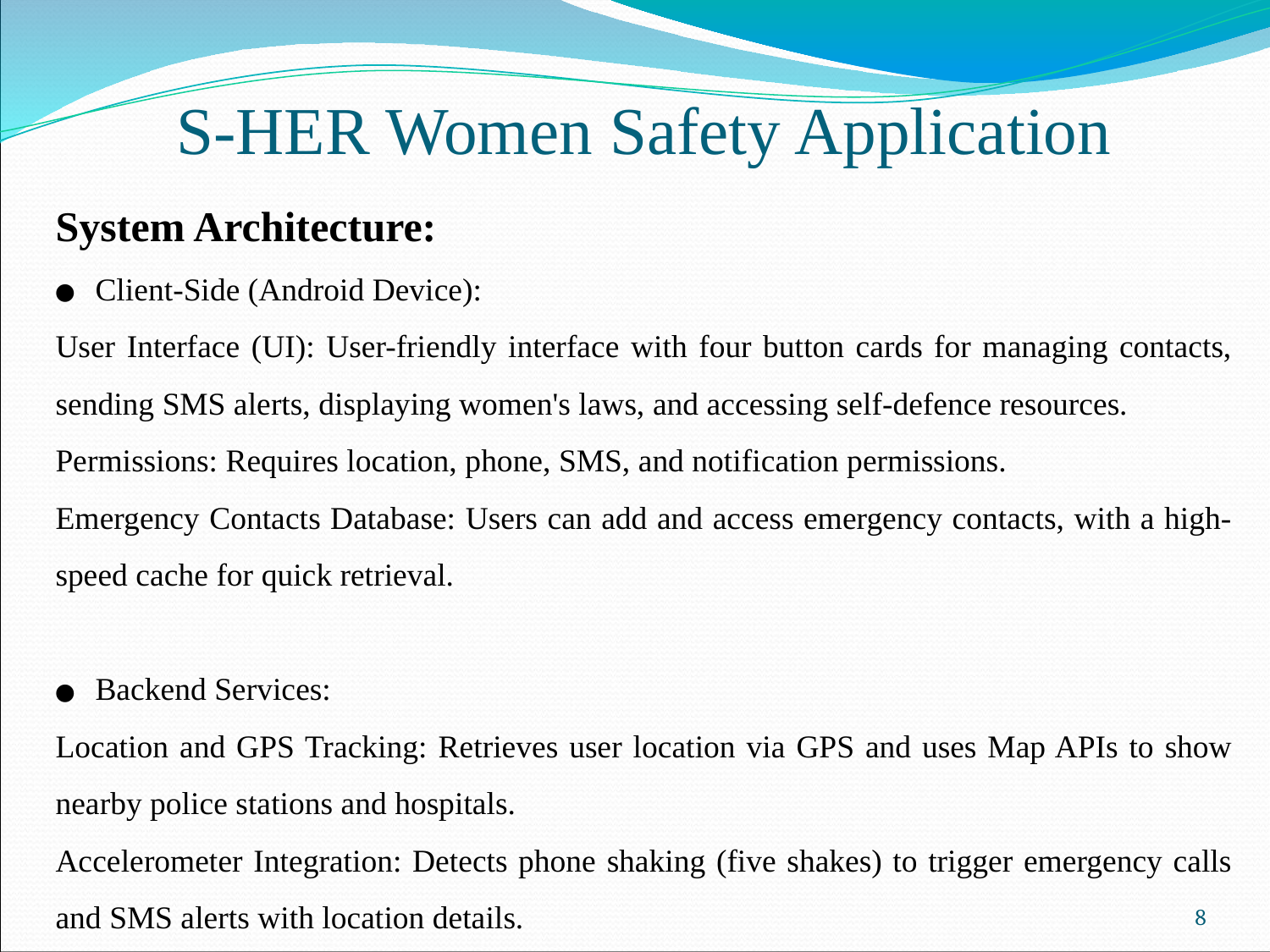

# S-HER Women Safety Application
System Architecture:
Client-Side (Android Device):
User Interface (UI): User-friendly interface with four button cards for managing contacts, sending SMS alerts, displaying women's laws, and accessing self-defence resources.
Permissions: Requires location, phone, SMS, and notification permissions.
Emergency Contacts Database: Users can add and access emergency contacts, with a high-speed cache for quick retrieval.

Backend Services:
Location and GPS Tracking: Retrieves user location via GPS and uses Map APIs to show nearby police stations and hospitals.
Accelerometer Integration: Detects phone shaking (five shakes) to trigger emergency calls and SMS alerts with location details.

8